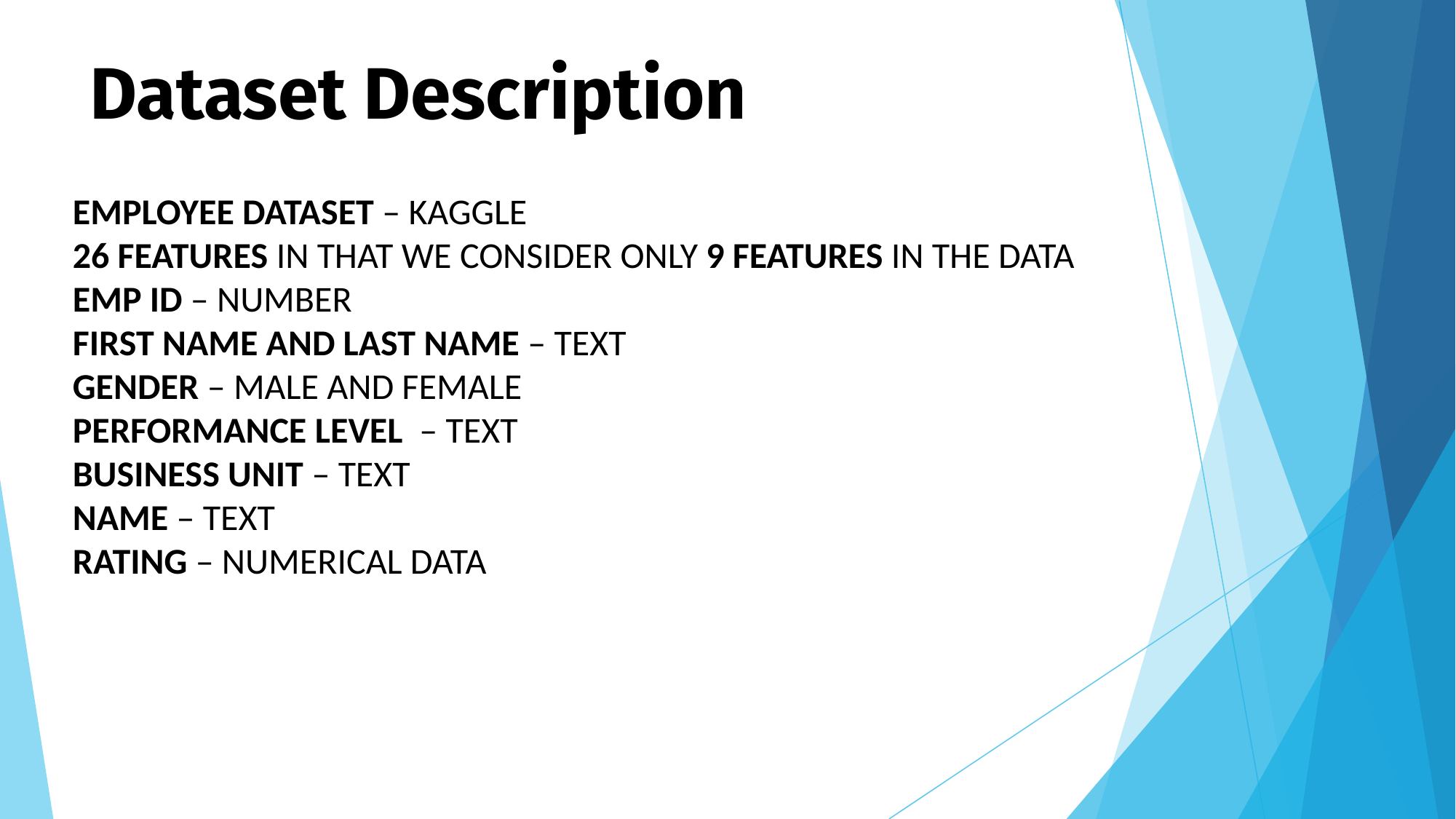

# Dataset Description
EMPLOYEE DATASET – KAGGLE
26 FEATURES IN THAT WE CONSIDER ONLY 9 FEATURES IN THE DATA
EMP ID – NUMBER
FIRST NAME AND LAST NAME – TEXT
GENDER – MALE AND FEMALE
PERFORMANCE LEVEL  – TEXT
BUSINESS UNIT – TEXT
NAME – TEXT
RATING – NUMERICAL DATA